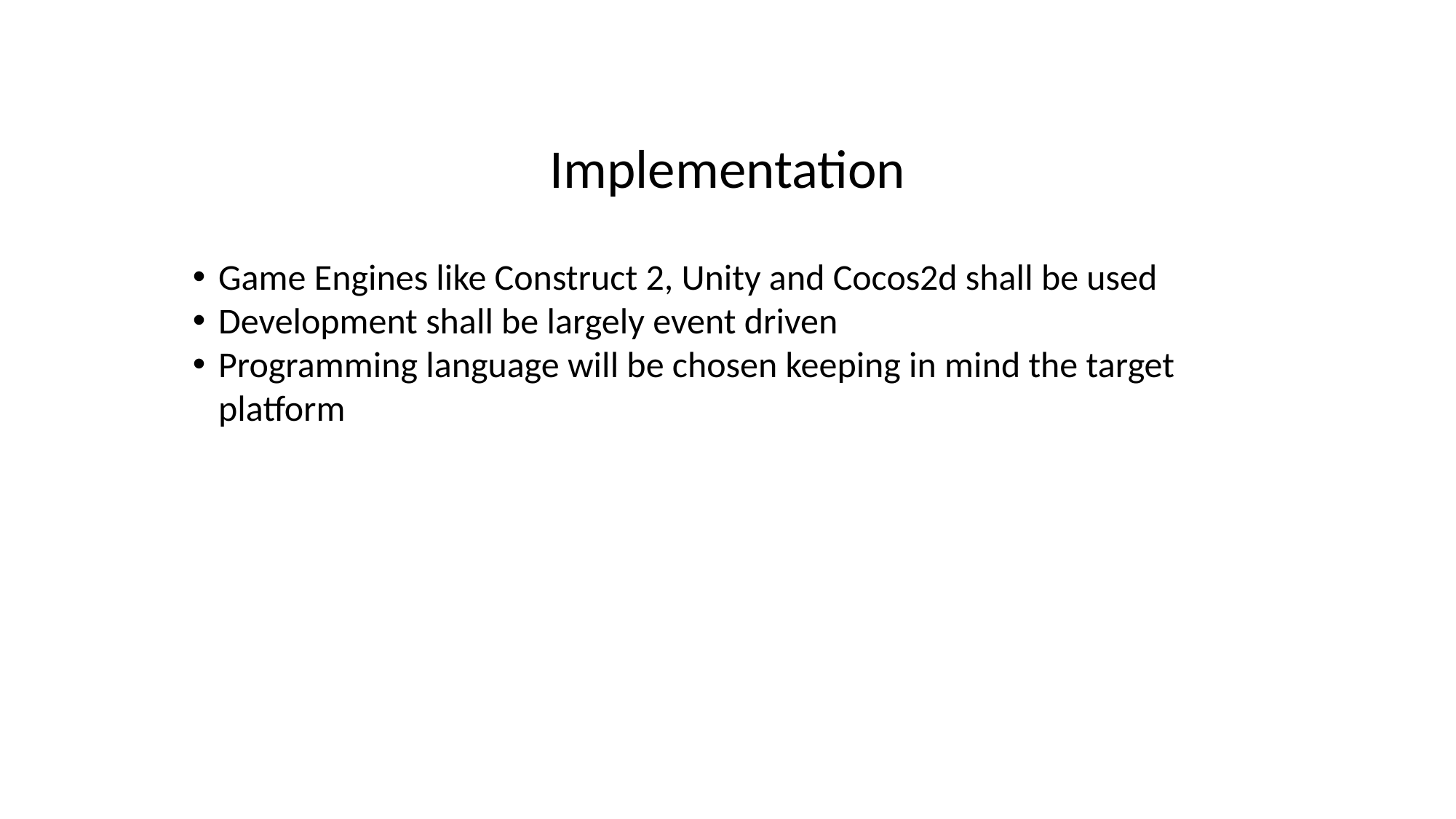

Implementation
Game Engines like Construct 2, Unity and Cocos2d shall be used
Development shall be largely event driven
Programming language will be chosen keeping in mind the target platform